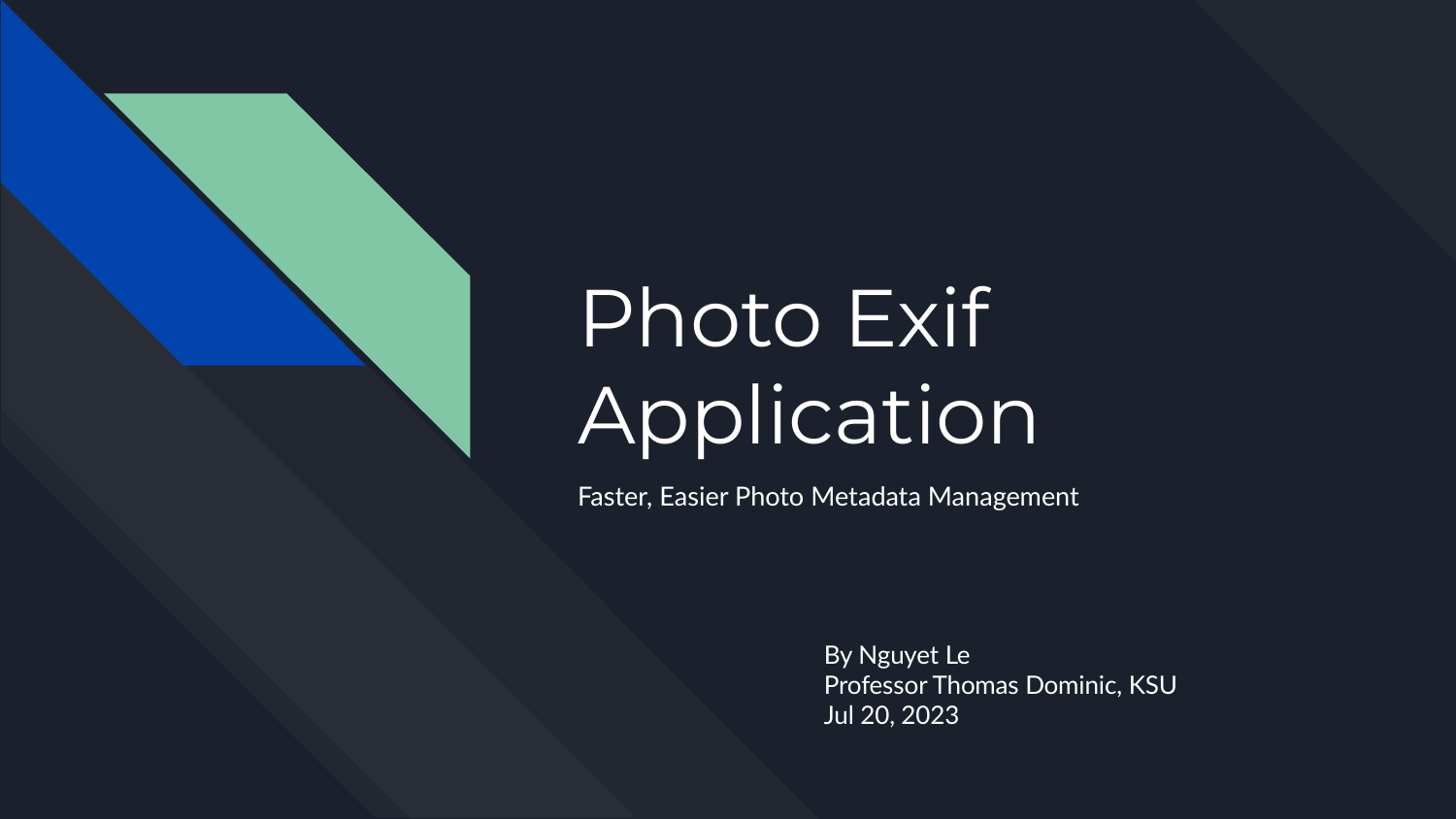

# Photo Exif Application
Faster, Easier Photo Metadata Management
By Nguyet Le
Professor Thomas Dominic, KSU
Jul 20, 2023